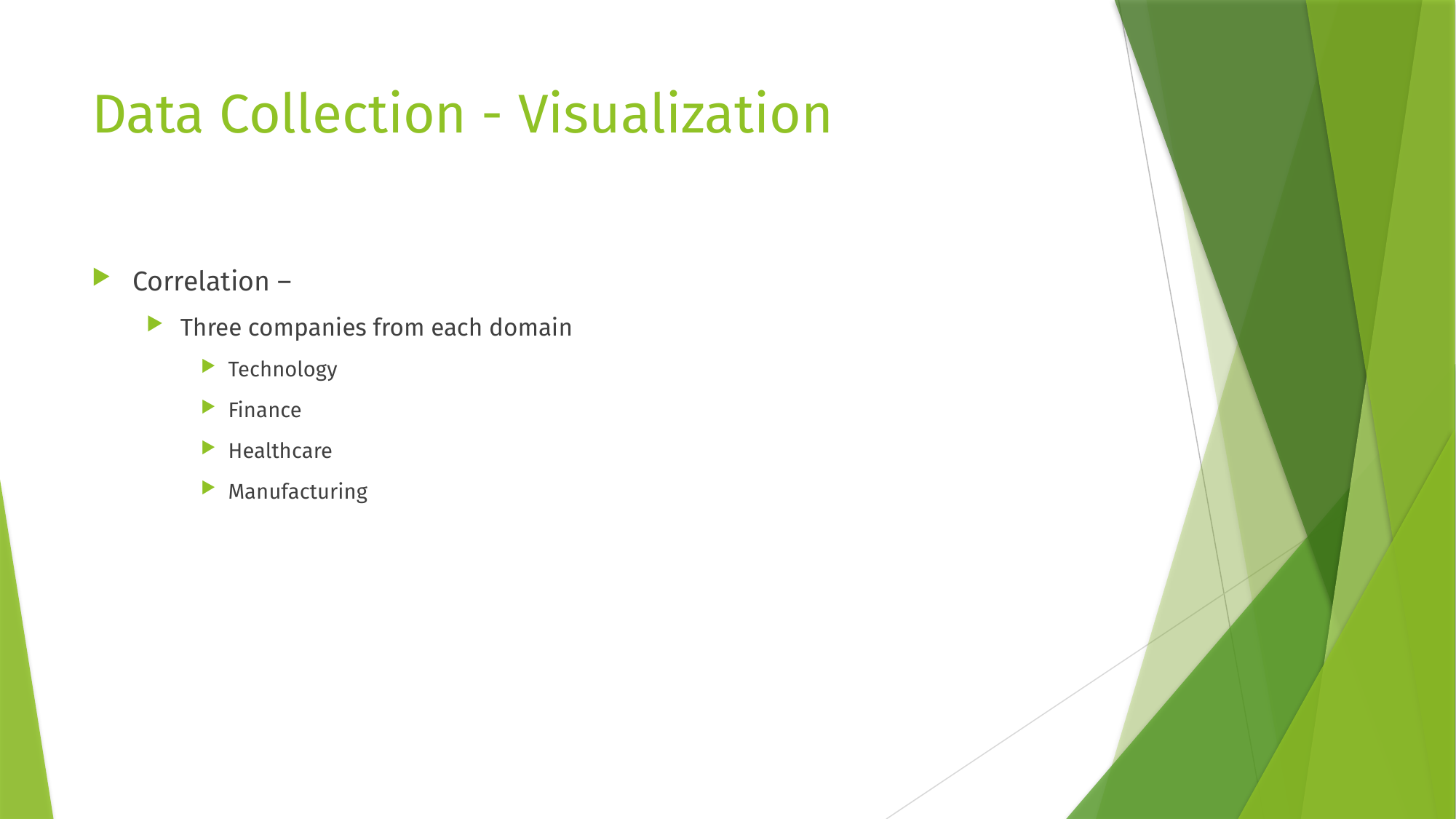

# Data Collection - Visualization
Correlation –
Three companies from each domain
Technology
Finance
Healthcare
Manufacturing